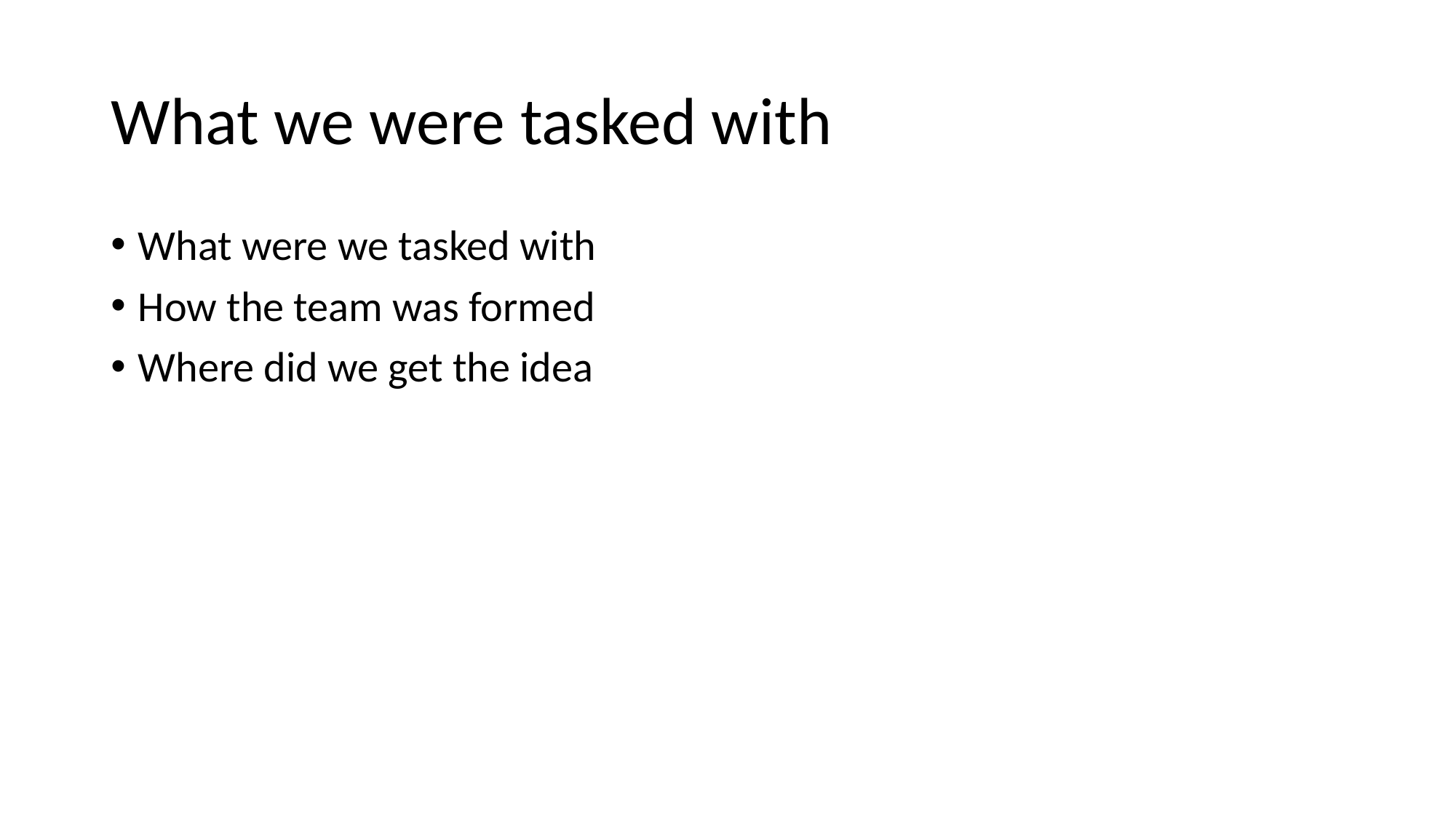

# What we were tasked with
What were we tasked with
How the team was formed
Where did we get the idea